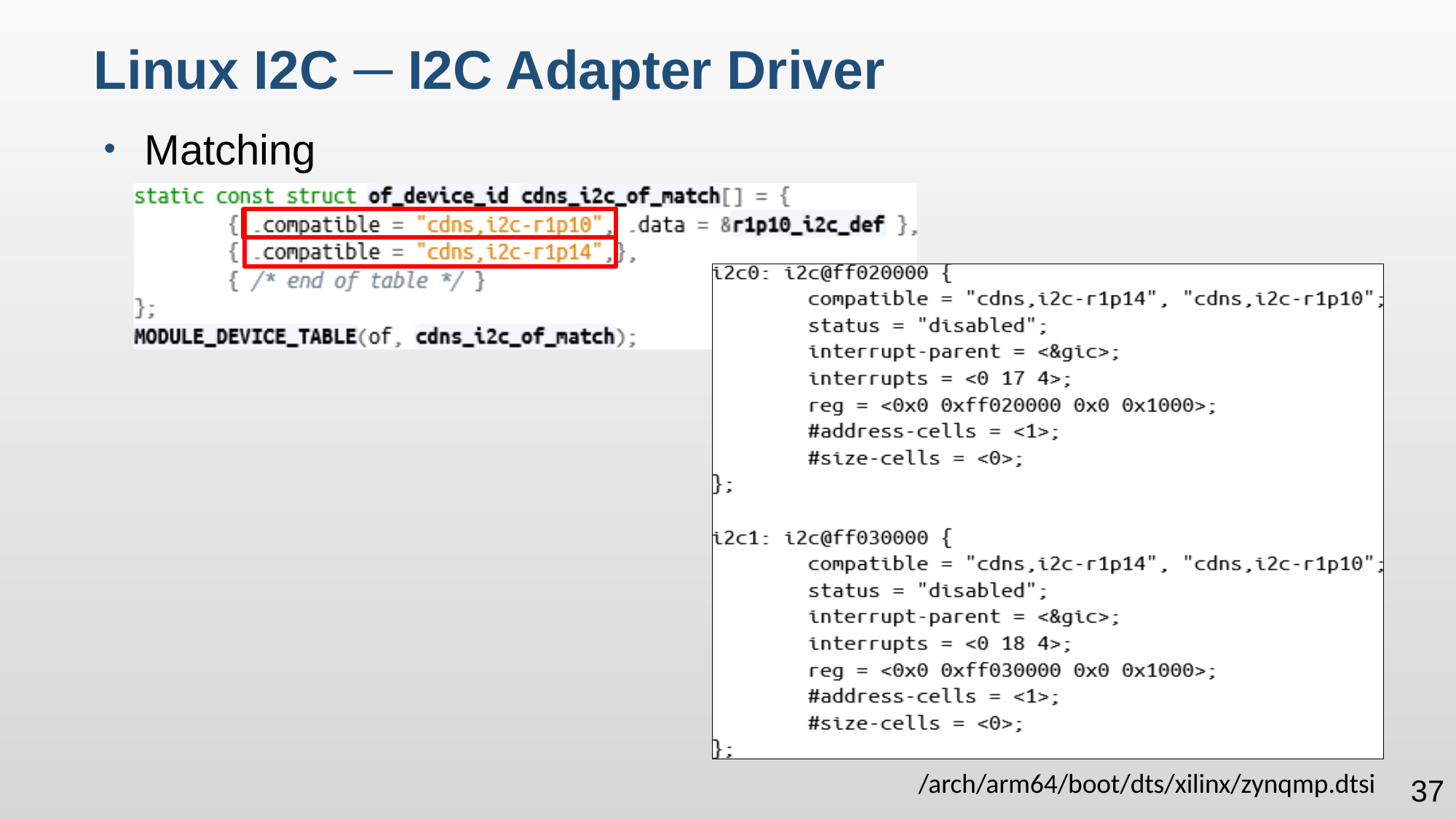

Linux I2C ─ I2C Adapter Driver
Matching

/arch/arm64/boot/dts/xilinx/zynqmp.dtsi
37